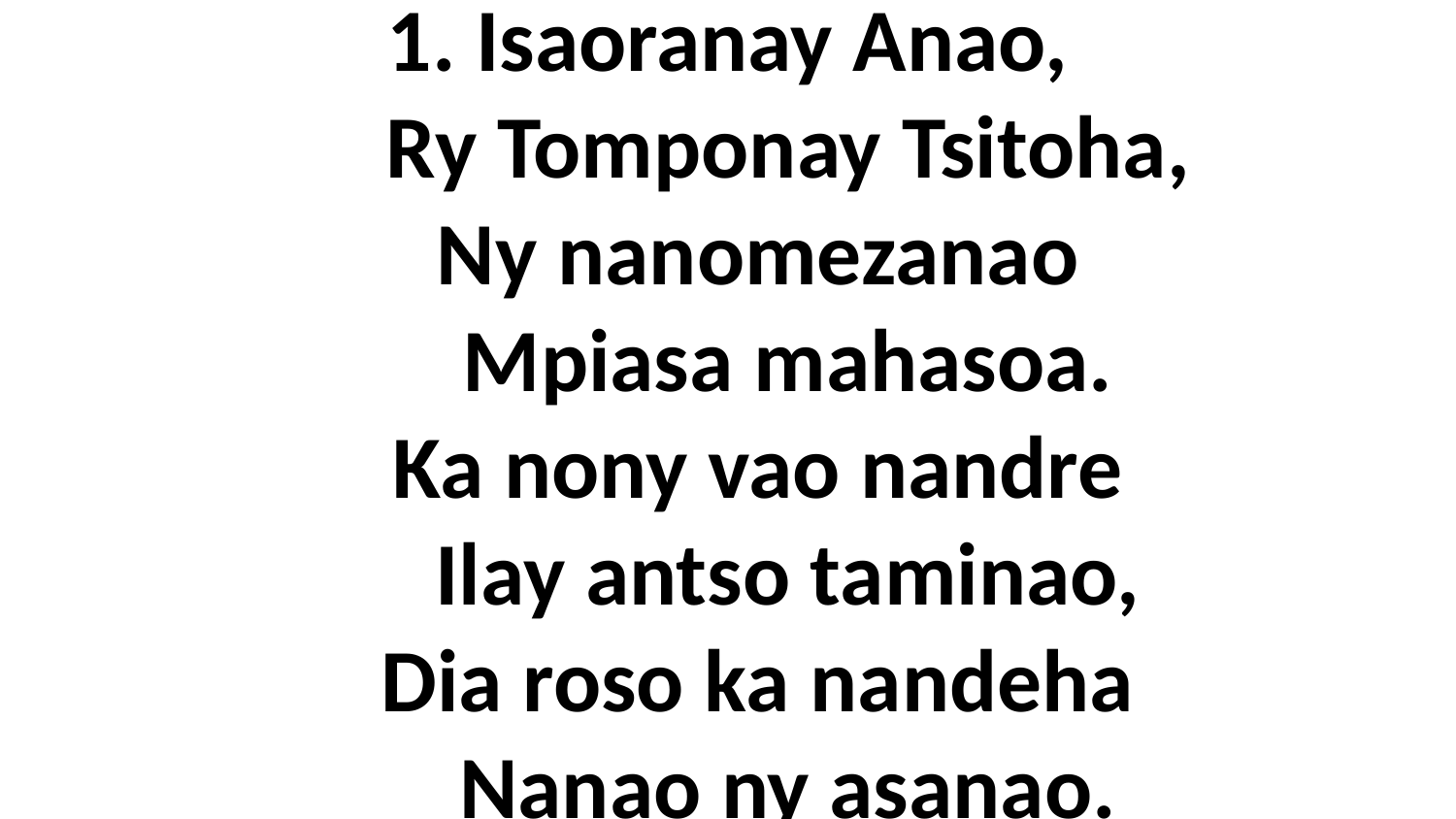

# 1. Isaoranay Anao, Ry Tomponay Tsitoha, Ny nanomezanao Mpiasa mahasoa. Ka nony vao nandre Ilay antso taminao, Dia roso ka nandeha Nanao ny asanao.